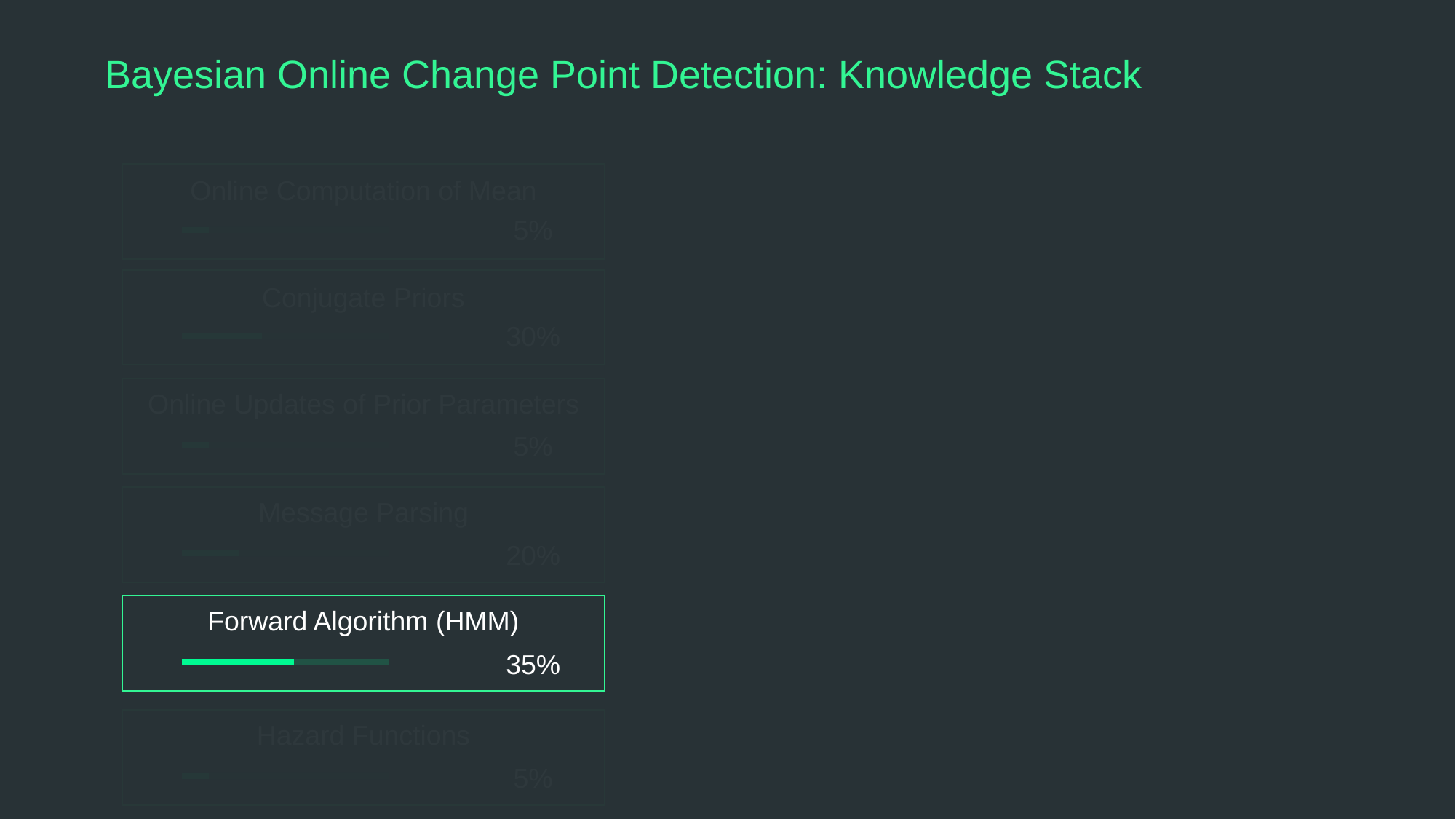

# Bayesian Online Change Point Detection: Knowledge Stack

Online Computation of Mean
5%

Conjugate Priors
30%

Online Updates of Prior Parameters
5%

Message Parsing
20%

Forward Algorithm (HMM)
35%

Hazard Functions
5%